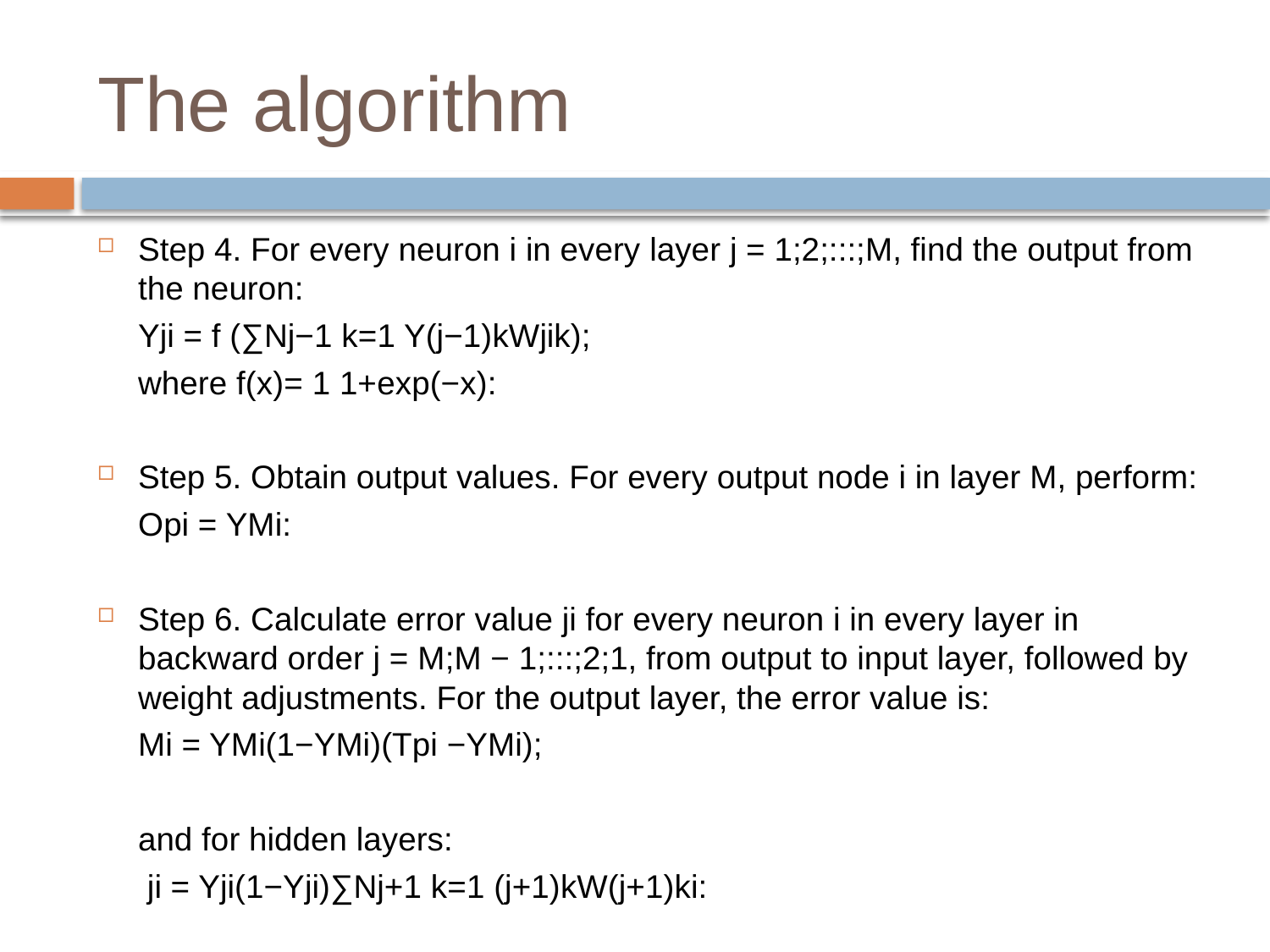

# The algorithm
Step 4. For every neuron i in every layer j = 1;2;:::;M, ﬁnd the output from the neuron:
			Yji = f (∑Nj−1 k=1 Y(j−1)kWjik);
			where f(x)= 1 1+exp(−x):

Step 5. Obtain output values. For every output node i in layer M, perform:
			Opi = YMi:

Step 6. Calculate error value ji for every neuron i in every layer in backward order j = M;M − 1;:::;2;1, from output to input layer, followed by weight adjustments. For the output layer, the error value is:
			Mi = YMi(1−YMi)(Tpi −YMi);

	and for hidden layers:
			 ji = Yji(1−Yji)∑Nj+1 k=1 (j+1)kW(j+1)ki: